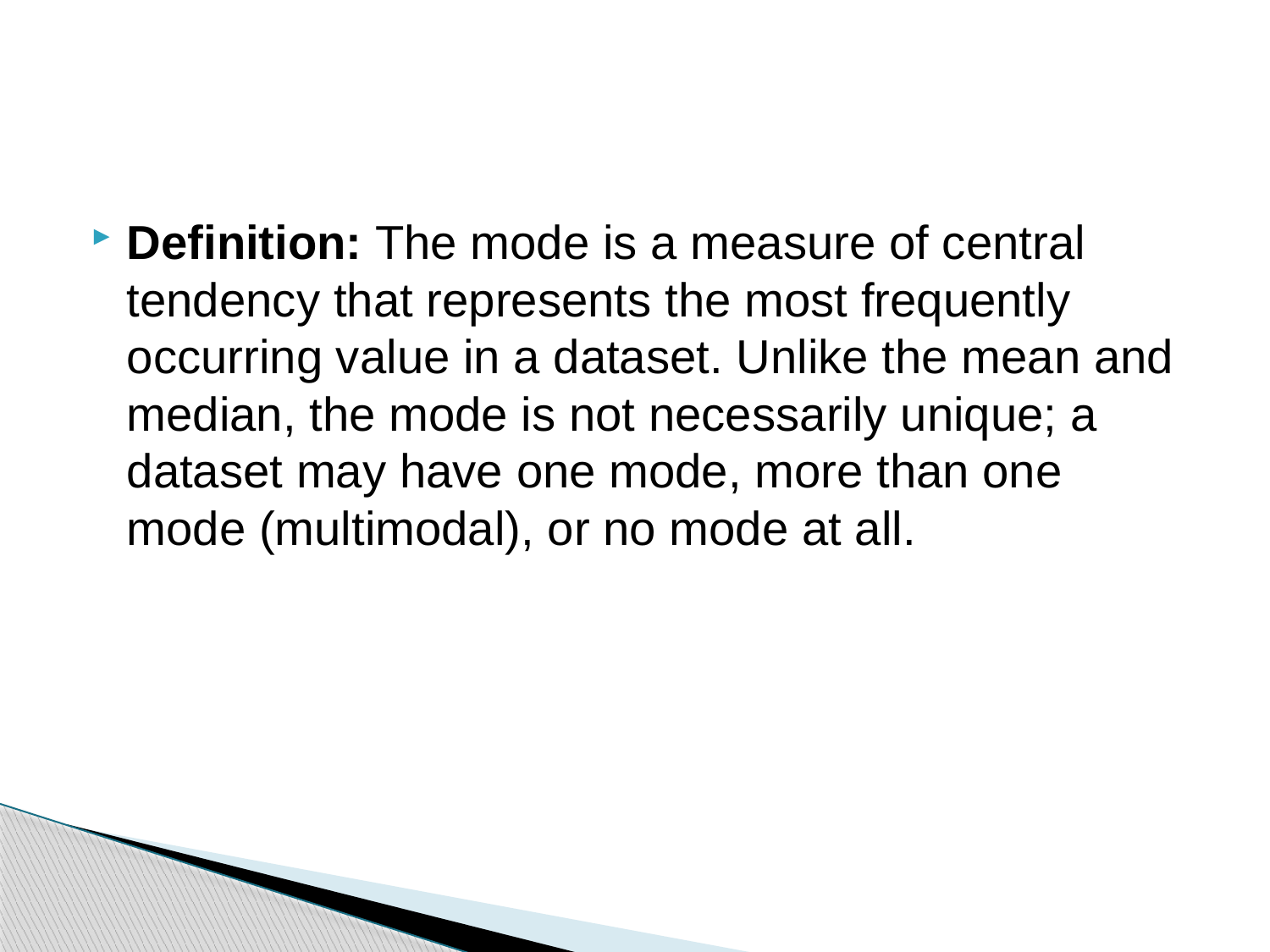

Definition: The mode is a measure of central tendency that represents the most frequently occurring value in a dataset. Unlike the mean and median, the mode is not necessarily unique; a dataset may have one mode, more than one mode (multimodal), or no mode at all.